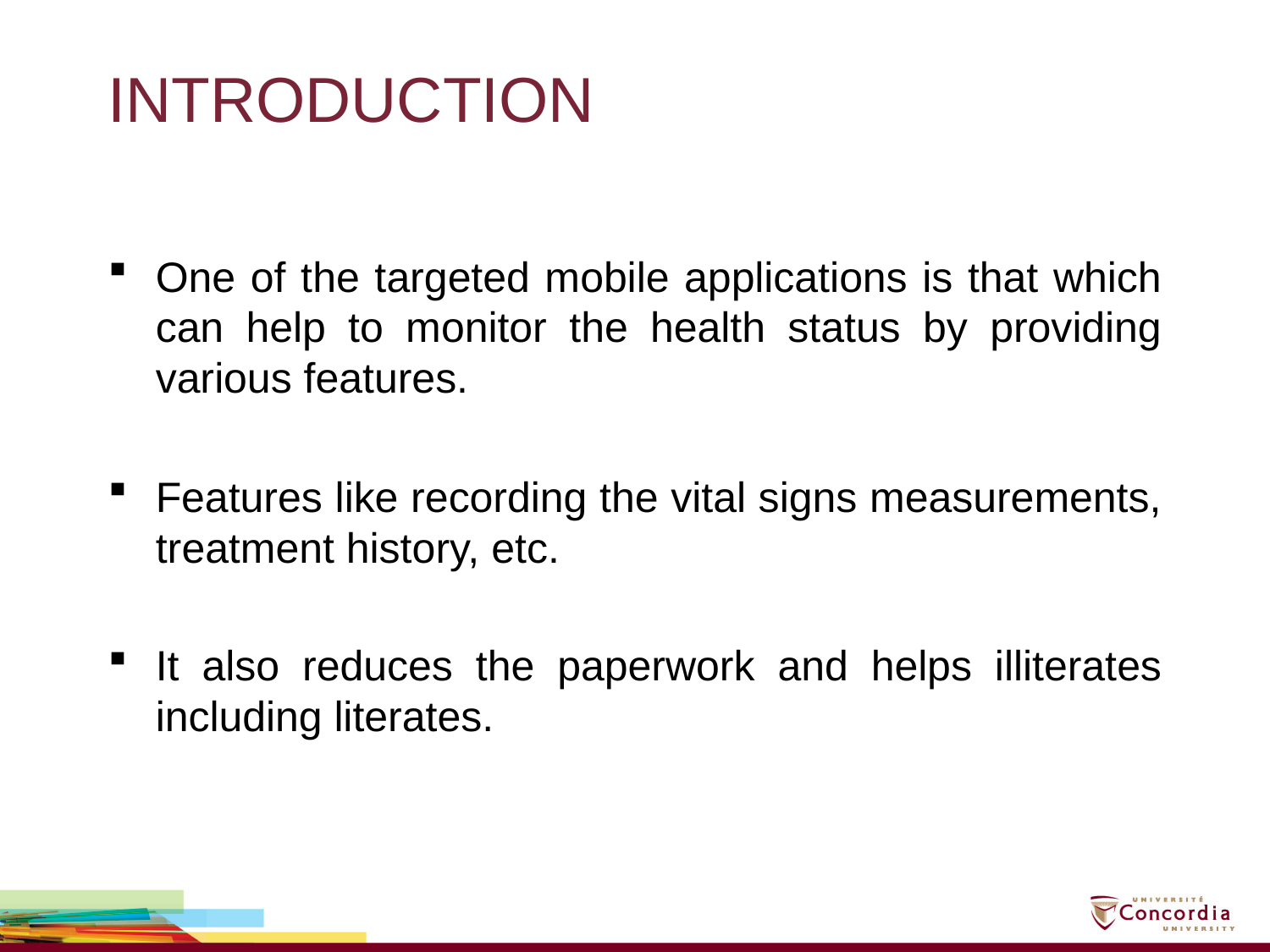

# INTRODUCTION
One of the targeted mobile applications is that which can help to monitor the health status by providing various features.

Features like recording the vital signs measurements, treatment history, etc.

It also reduces the paperwork and helps illiterates including literates.